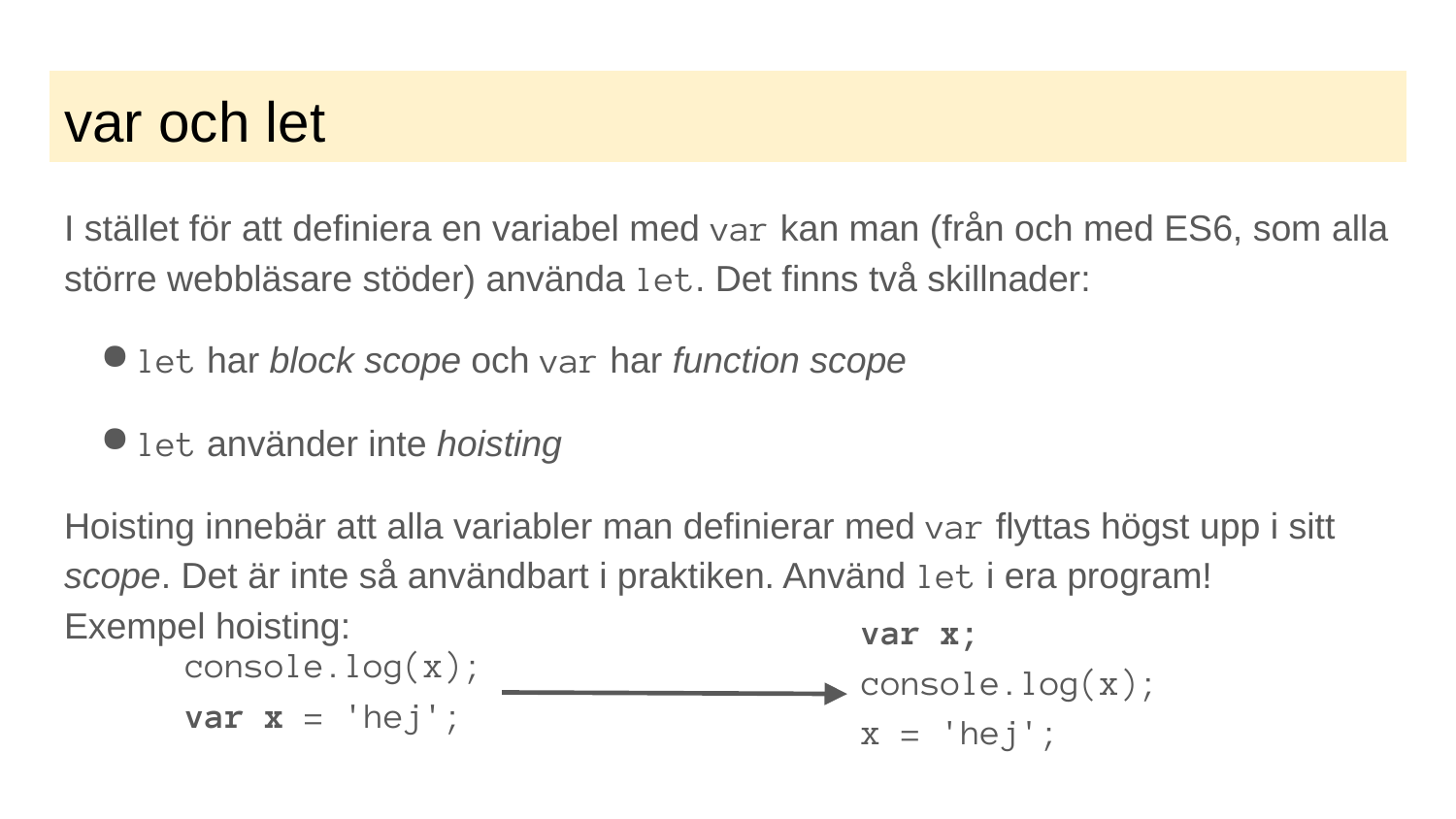

# var och let
I stället för att definiera en variabel med var kan man (från och med ES6, som alla större webbläsare stöder) använda let. Det finns två skillnader:
let har block scope och var har function scope
let använder inte hoisting
Hoisting innebär att alla variabler man definierar med var flyttas högst upp i sitt scope. Det är inte så användbart i praktiken. Använd let i era program!
Exempel hoisting:
var x;
console.log(x);
x = 'hej';
console.log(x);
var x = 'hej';